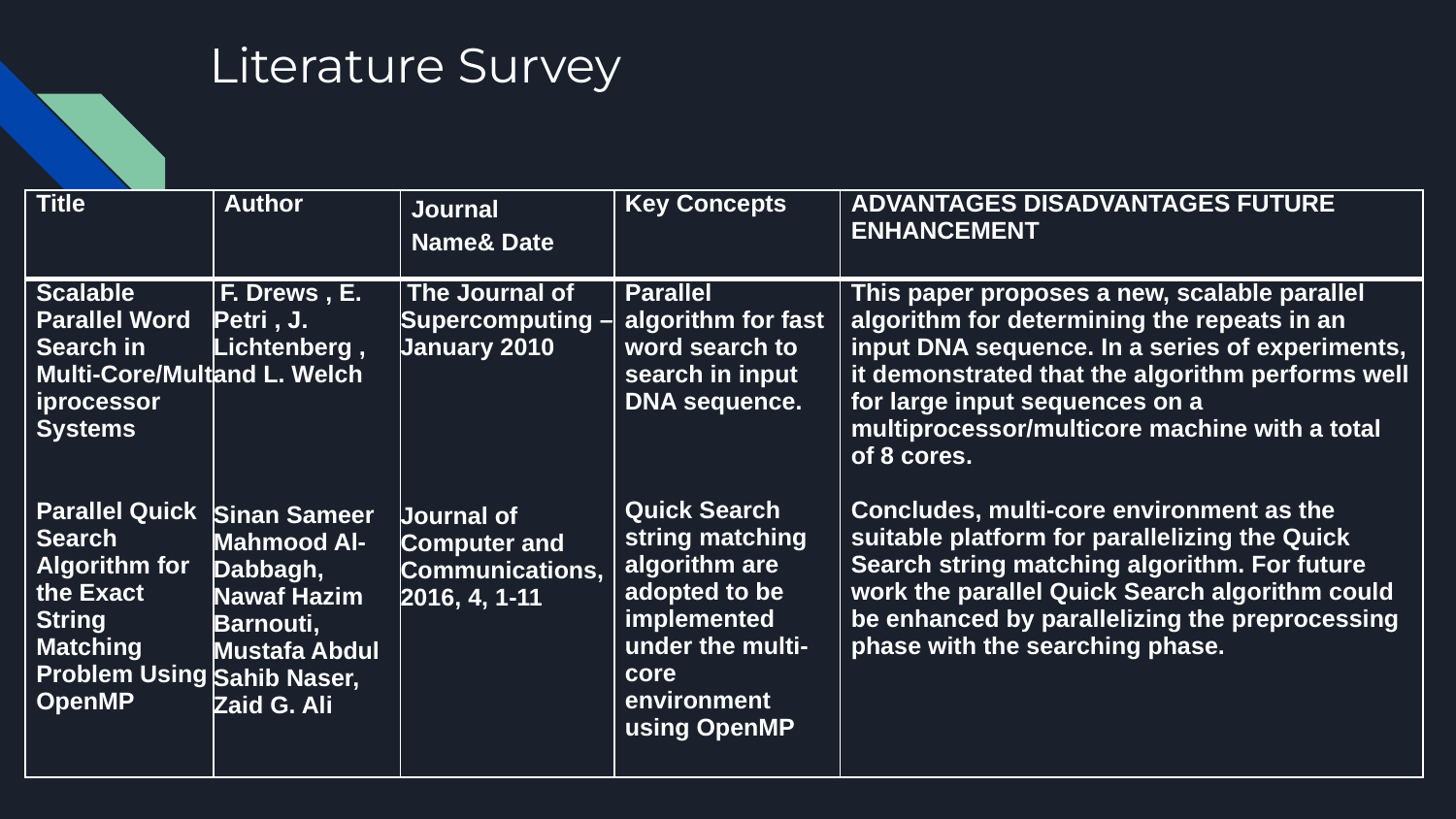

# Literature Survey
| Title | Author | Journal Name& Date | Key Concepts | ADVANTAGES DISADVANTAGES FUTURE ENHANCEMENT |
| --- | --- | --- | --- | --- |
| Scalable Parallel Word Search in Multi-Core/Multiprocessor Systems Parallel Quick Search Algorithm for the Exact String Matching Problem Using OpenMP | F. Drews , E. Petri , J. Lichtenberg , and L. Welch Sinan Sameer Mahmood Al-Dabbagh, Nawaf Hazim Barnouti, Mustafa Abdul Sahib Naser, Zaid G. Ali | The Journal of Supercomputing – January 2010 Journal of Computer and Communications, 2016, 4, 1-11 | Parallel algorithm for fast word search to search in input DNA sequence. Quick Search string matching algorithm are adopted to be implemented under the multi-core environment using OpenMP | This paper proposes a new, scalable parallel algorithm for determining the repeats in an input DNA sequence. In a series of experiments, it demonstrated that the algorithm performs well for large input sequences on a multiprocessor/multicore machine with a total of 8 cores. Concludes, multi-core environment as the suitable platform for parallelizing the Quick Search string matching algorithm. For future work the parallel Quick Search algorithm could be enhanced by parallelizing the preprocessing phase with the searching phase. |